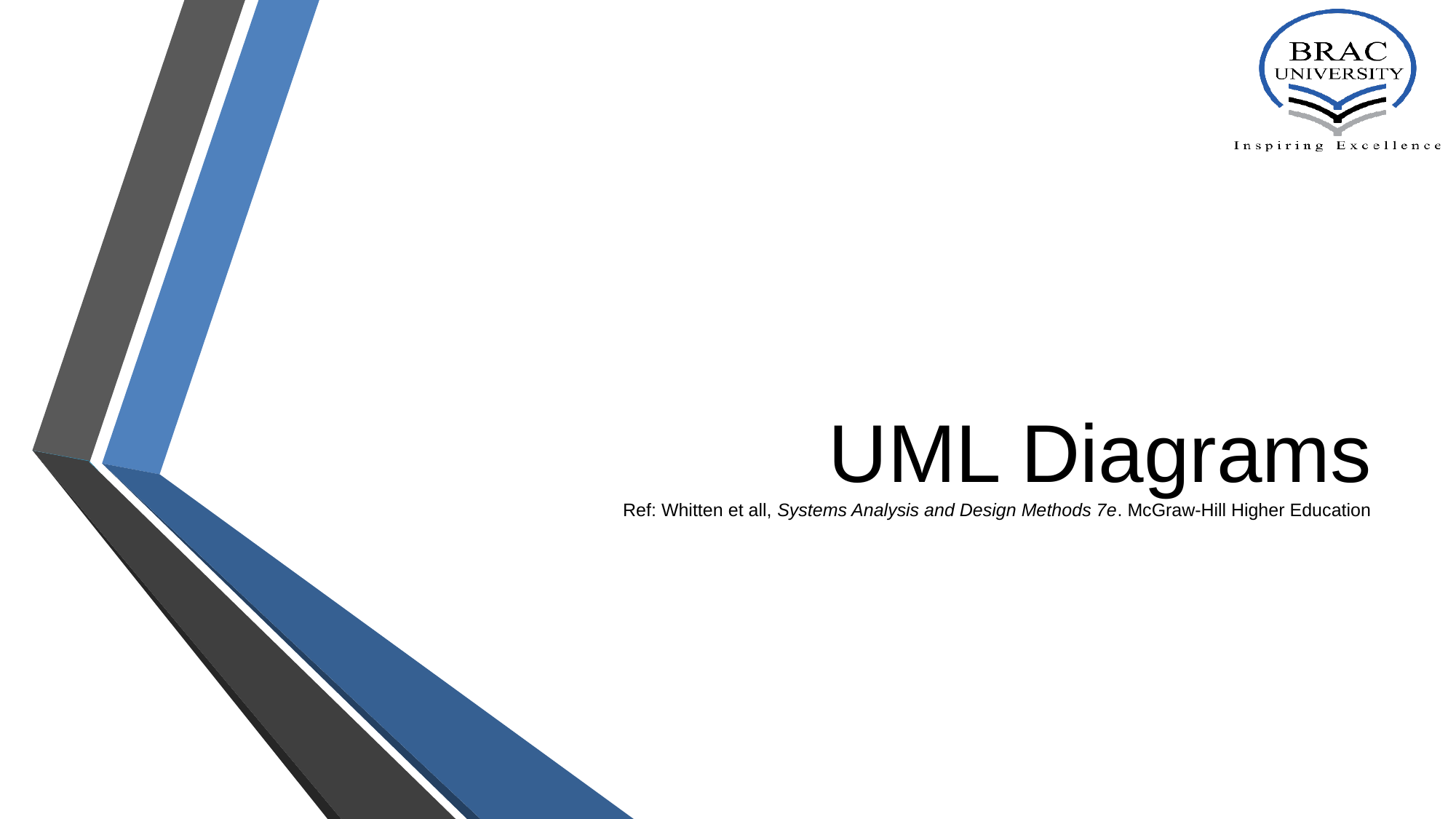

# UML Diagrams Ref: Whitten et all, Systems Analysis and Design Methods 7e. McGraw-Hill Higher Education